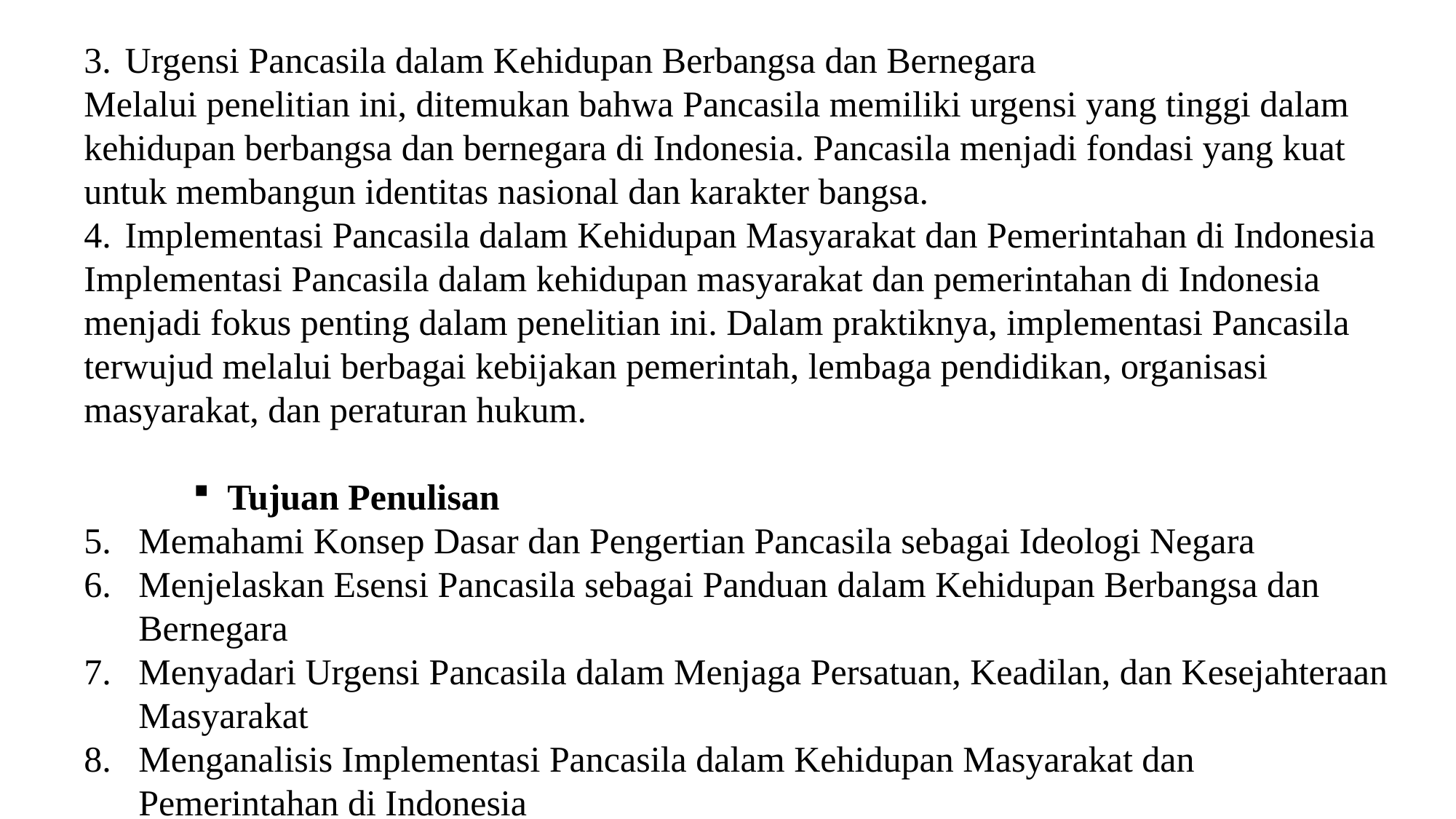

Urgensi Pancasila dalam Kehidupan Berbangsa dan Bernegara
Melalui penelitian ini, ditemukan bahwa Pancasila memiliki urgensi yang tinggi dalam kehidupan berbangsa dan bernegara di Indonesia. Pancasila menjadi fondasi yang kuat untuk membangun identitas nasional dan karakter bangsa.
Implementasi Pancasila dalam Kehidupan Masyarakat dan Pemerintahan di Indonesia
Implementasi Pancasila dalam kehidupan masyarakat dan pemerintahan di Indonesia menjadi fokus penting dalam penelitian ini. Dalam praktiknya, implementasi Pancasila terwujud melalui berbagai kebijakan pemerintah, lembaga pendidikan, organisasi masyarakat, dan peraturan hukum.

Tujuan Penulisan
Memahami Konsep Dasar dan Pengertian Pancasila sebagai Ideologi Negara
Menjelaskan Esensi Pancasila sebagai Panduan dalam Kehidupan Berbangsa dan Bernegara
Menyadari Urgensi Pancasila dalam Menjaga Persatuan, Keadilan, dan Kesejahteraan Masyarakat
Menganalisis Implementasi Pancasila dalam Kehidupan Masyarakat dan Pemerintahan di Indonesia